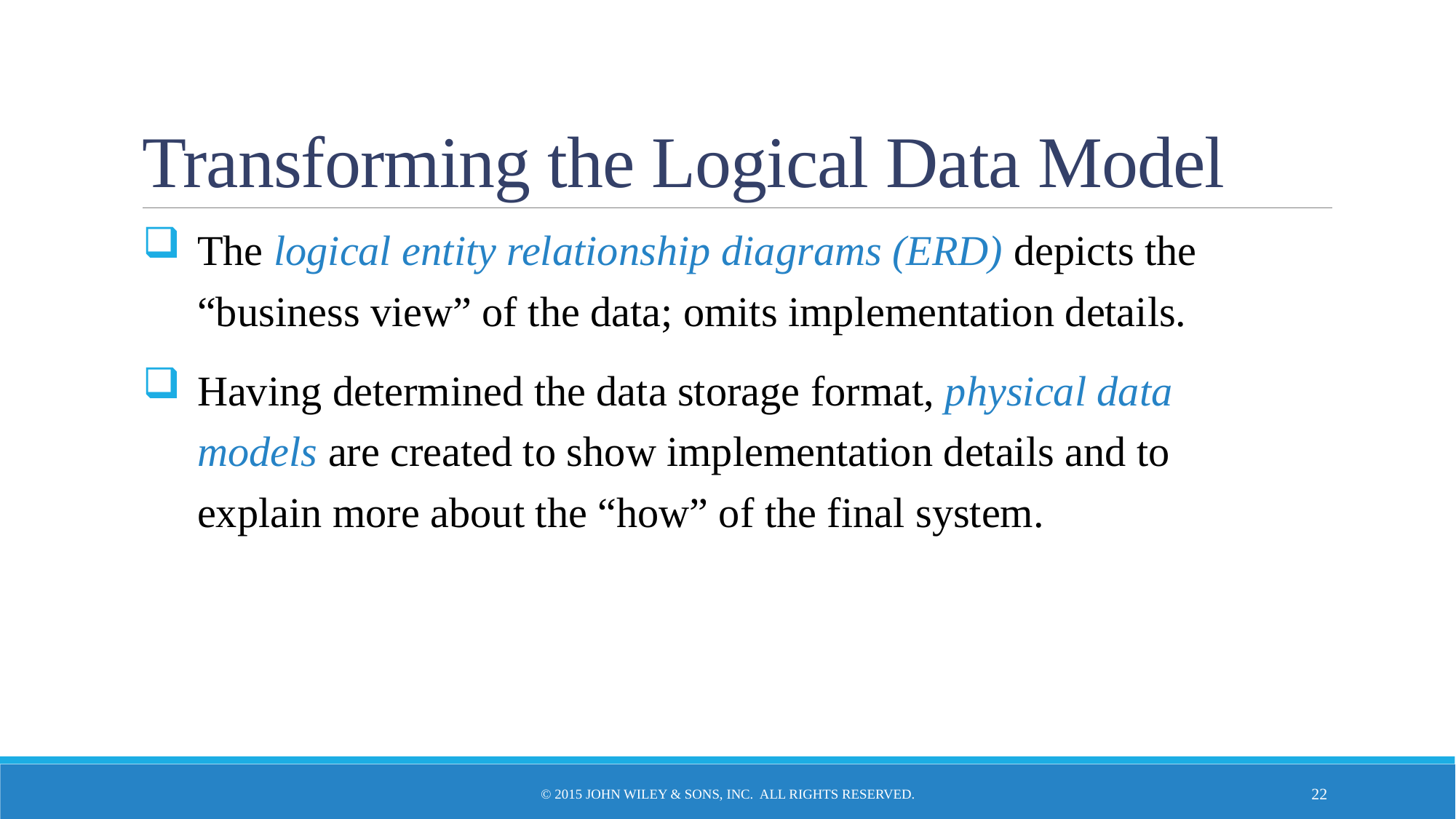

# Transforming the Logical Data Model
The logical entity relationship diagrams (ERD) depicts the “business view” of the data; omits implementation details.
Having determined the data storage format, physical data models are created to show implementation details and to explain more about the “how” of the final system.
© 2015 John Wiley & Sons, Inc.  All rights reserved.
22